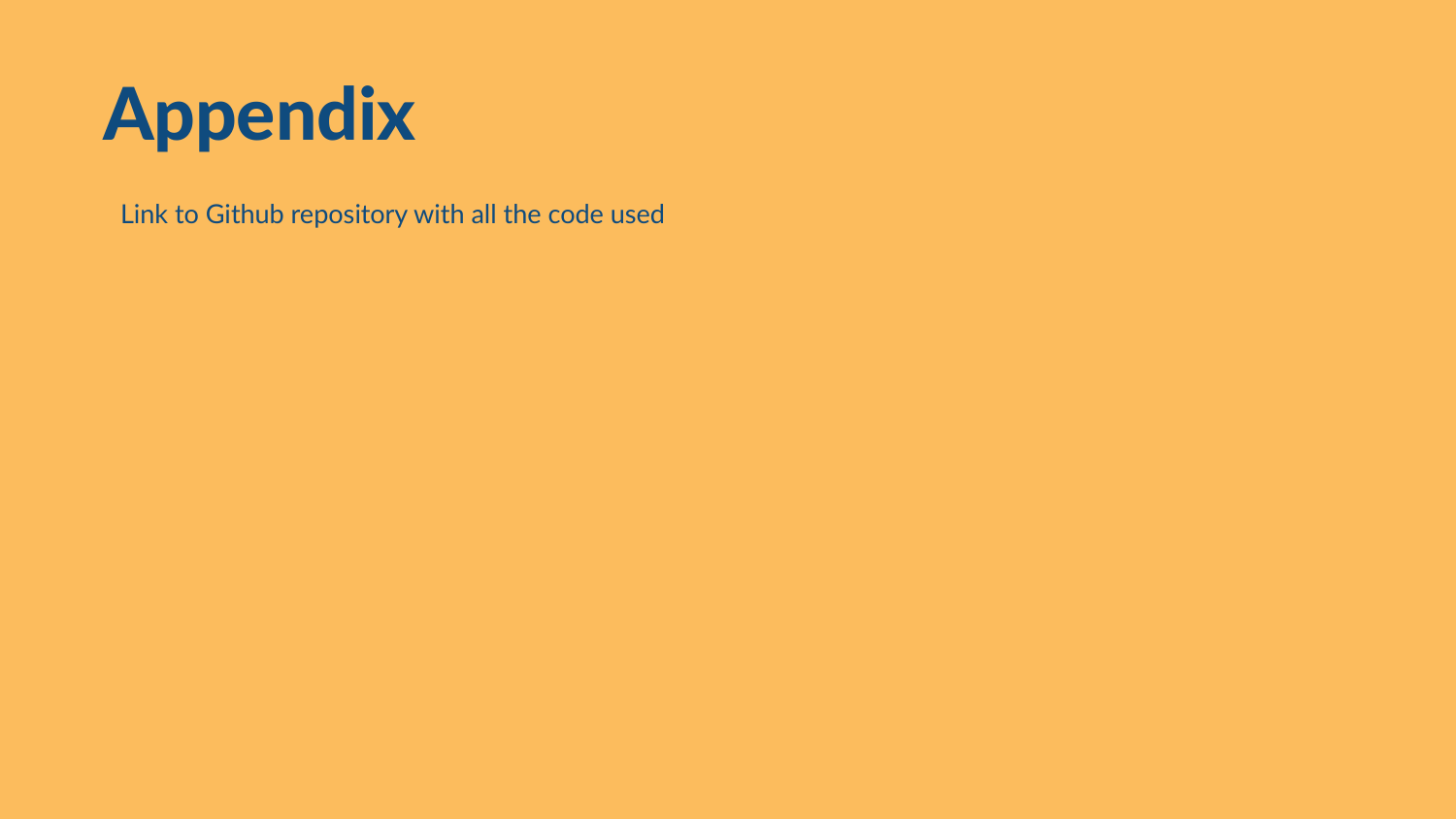

# Appendix
Link to Github repository with all the code used